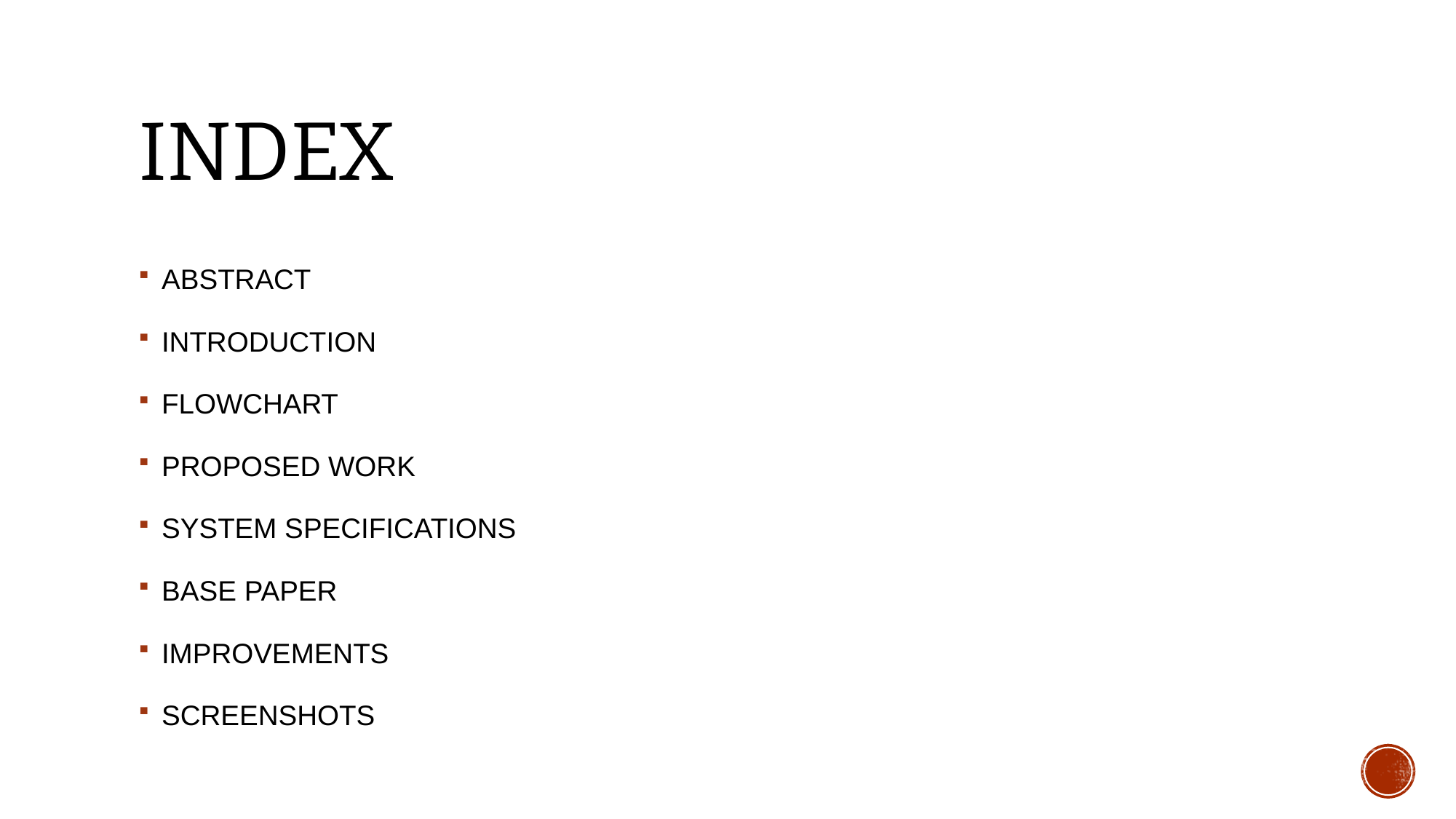

# index
ABSTRACT
INTRODUCTION
FLOWCHART
PROPOSED WORK
SYSTEM SPECIFICATIONS
BASE PAPER
IMPROVEMENTS
SCREENSHOTS